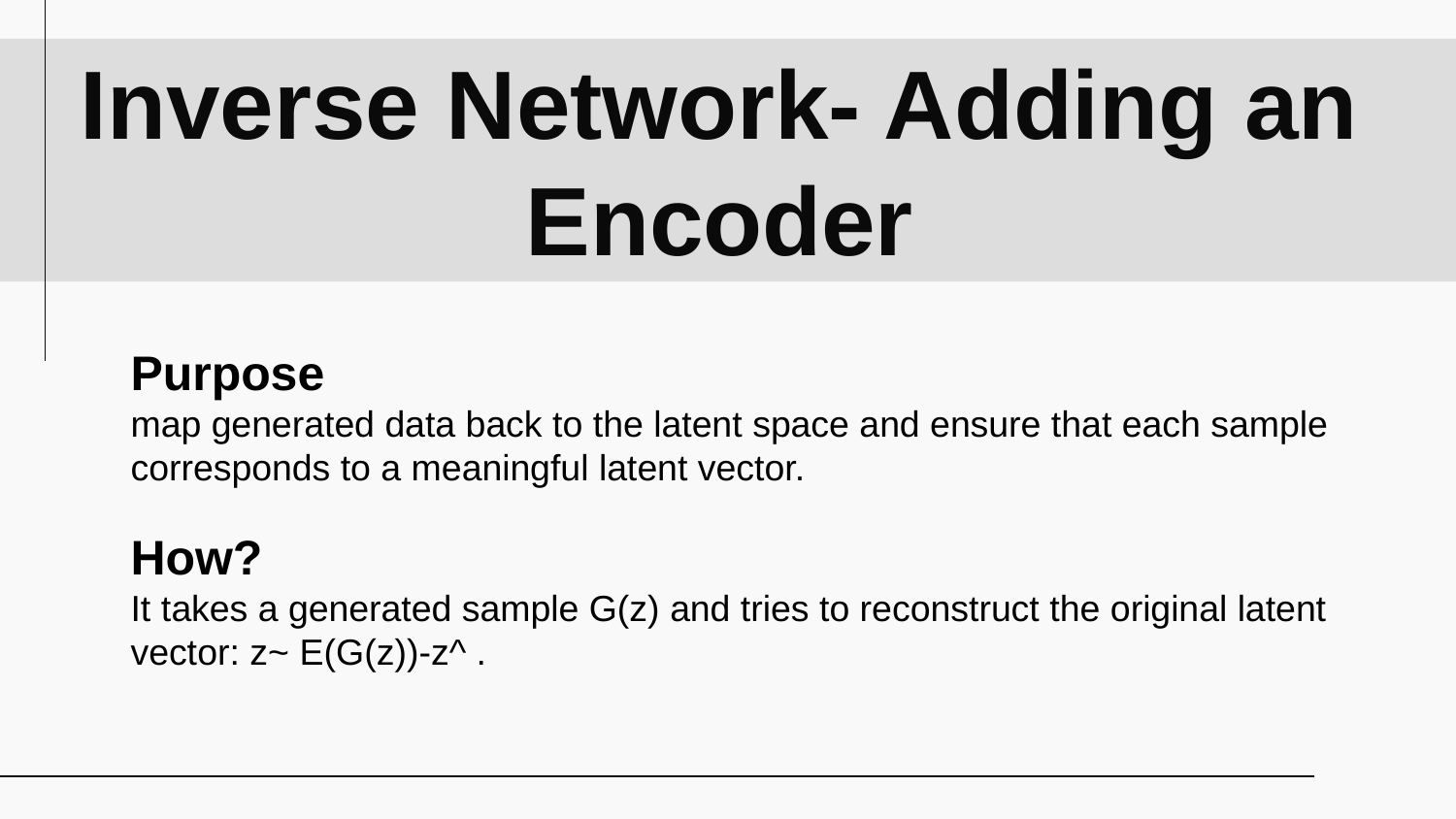

Inverse Network- Adding an Encoder

Purpose
map generated data back to the latent space and ensure that each sample corresponds to a meaningful latent vector.

How?
It takes a generated sample G(z) and tries to reconstruct the original latent vector: z~ E(G(z))-z^ .